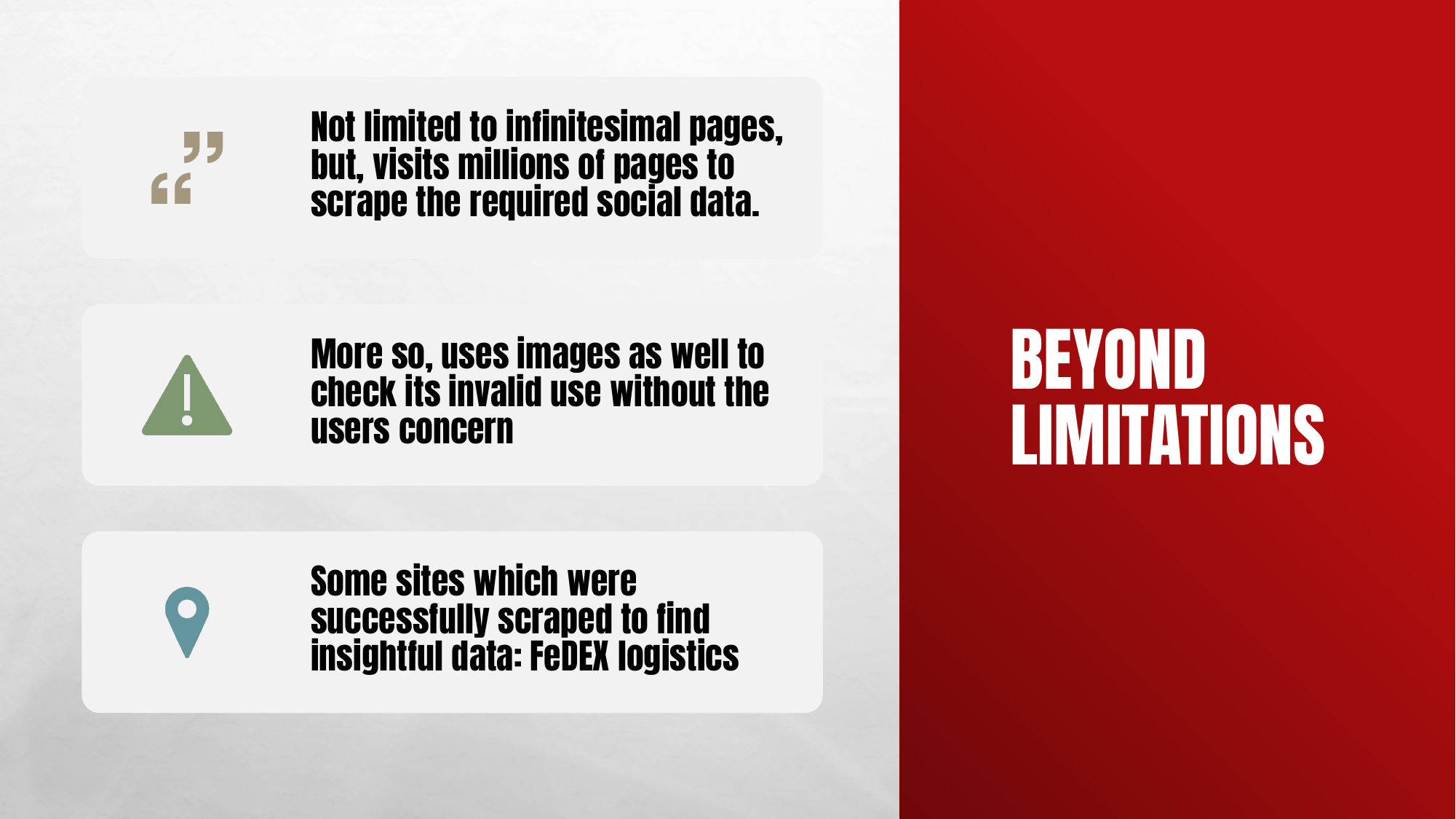

Not limited to infinitesimal pages, but, visits millions of pages to scrape the required social data.
More so, uses images as well to check its invalid use without the users concern
Some sites which were successfully scraped to find insightful data: FeDEX logistics
# Beyond limitations